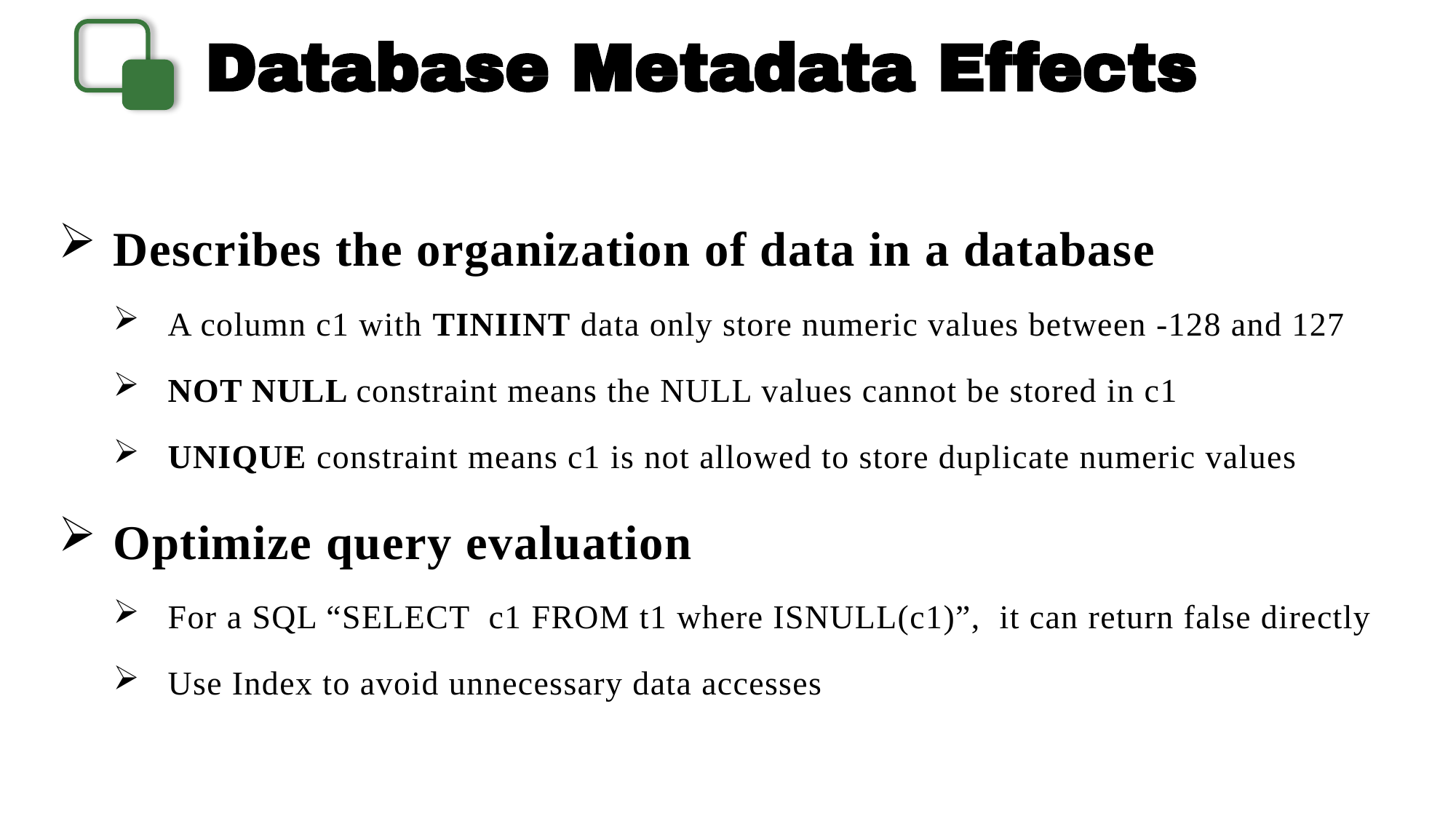

Database Metadata Effects

Describes the organization of data in a database
A column c1 with TINIINT data only store numeric values between -128 and 127
NOT NULL constraint means the NULL values cannot be stored in c1
UNIQUE constraint means c1 is not allowed to store duplicate numeric values
Optimize query evaluation
For a SQL “SELECT  c1 FROM t1 where ISNULL(c1)”,  it can return false directly
Use Index to avoid unnecessary data accesses